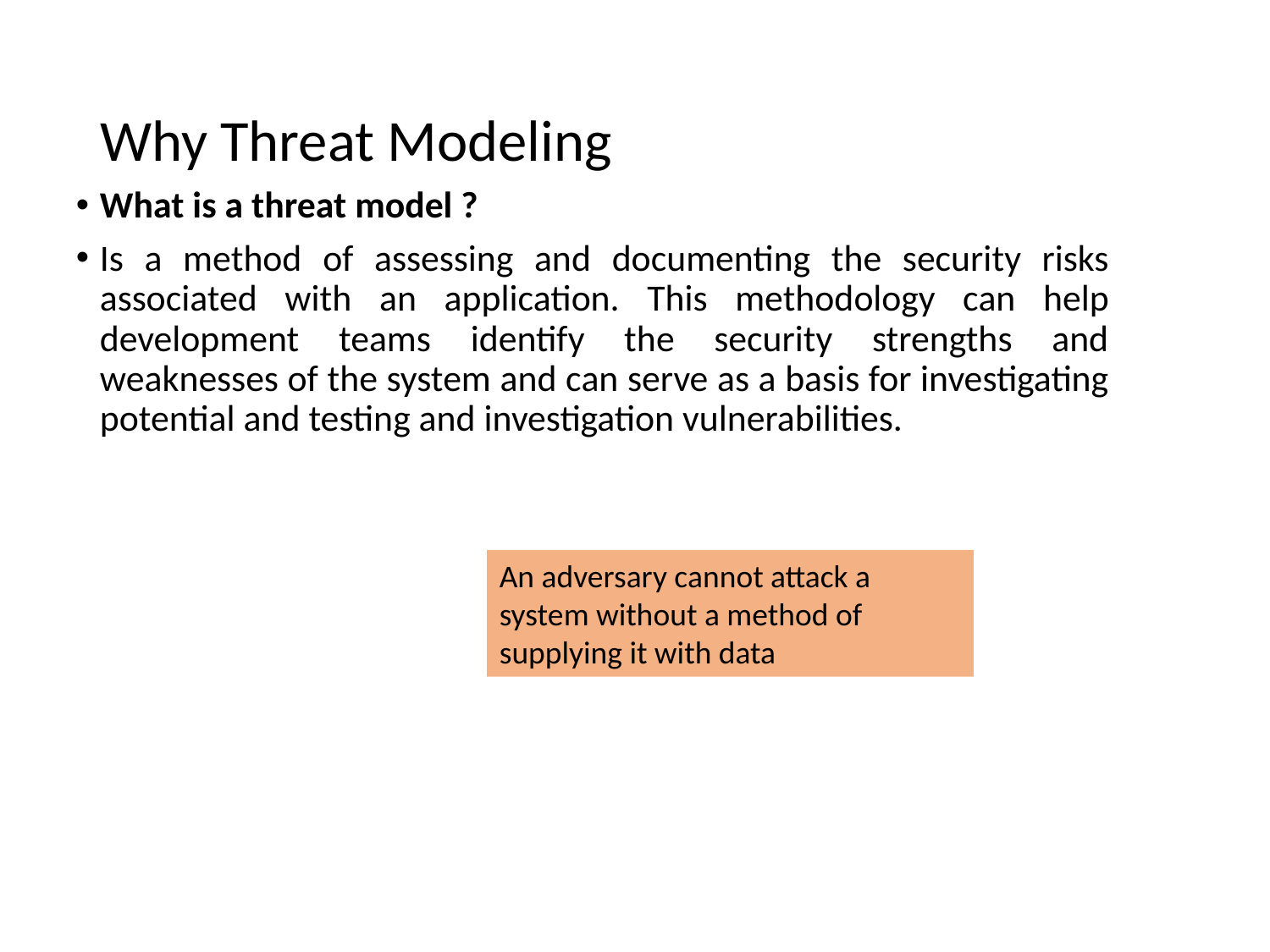

# Why Threat Modeling
What is a threat model ?
Is a method of assessing and documenting the security risks associated with an application. This methodology can help development teams identify the security strengths and weaknesses of the system and can serve as a basis for investigating potential and testing and investigation vulnerabilities.
An adversary cannot attack a system without a method of supplying it with data